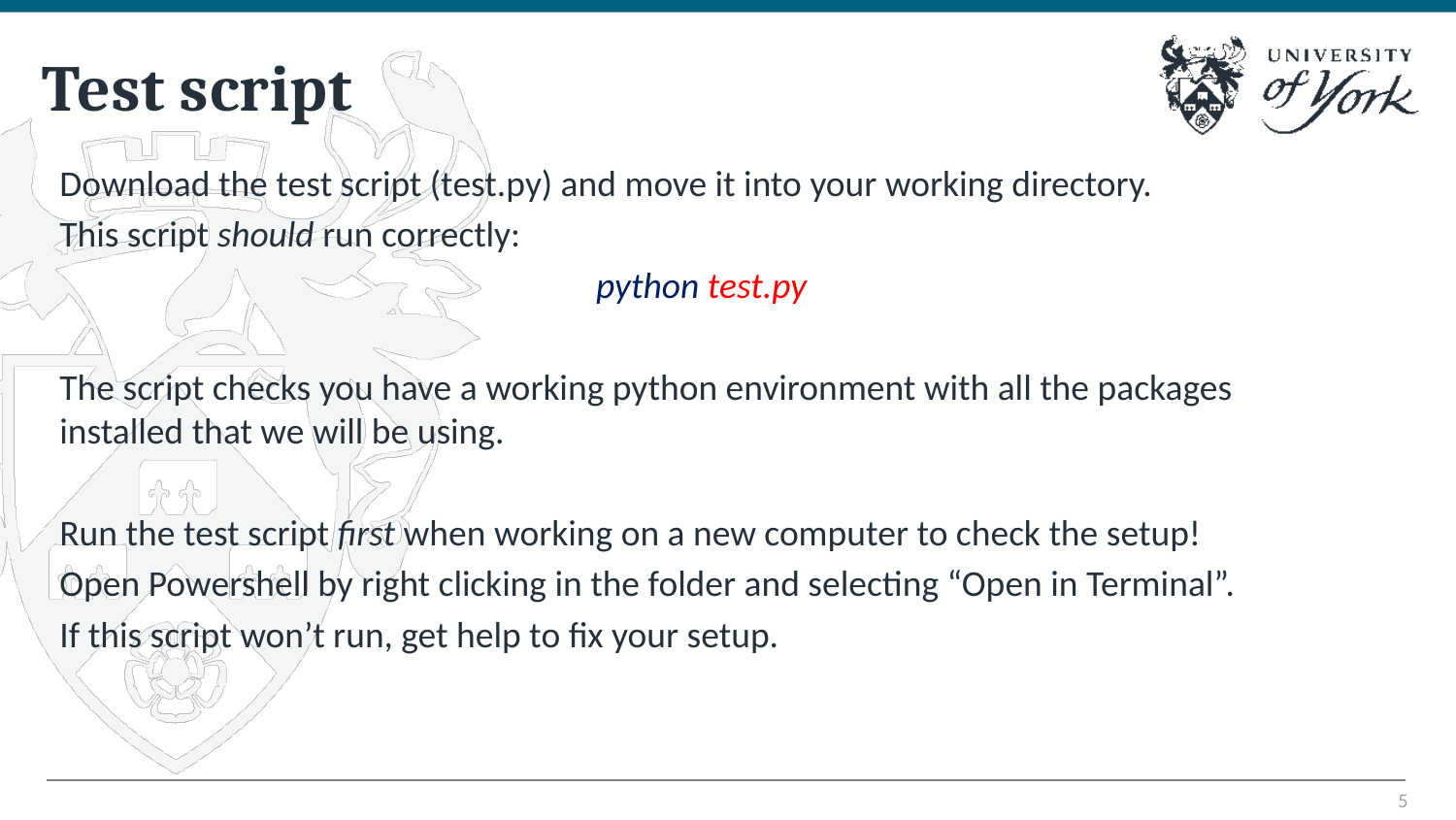

# Test script
Download the test script (test.py) and move it into your working directory.
This script should run correctly:
python test.py

The script checks you have a working python environment with all the packages installed that we will be using.

Run the test script first when working on a new computer to check the setup!
Open Powershell by right clicking in the folder and selecting “Open in Terminal”.
If this script won’t run, get help to fix your setup.